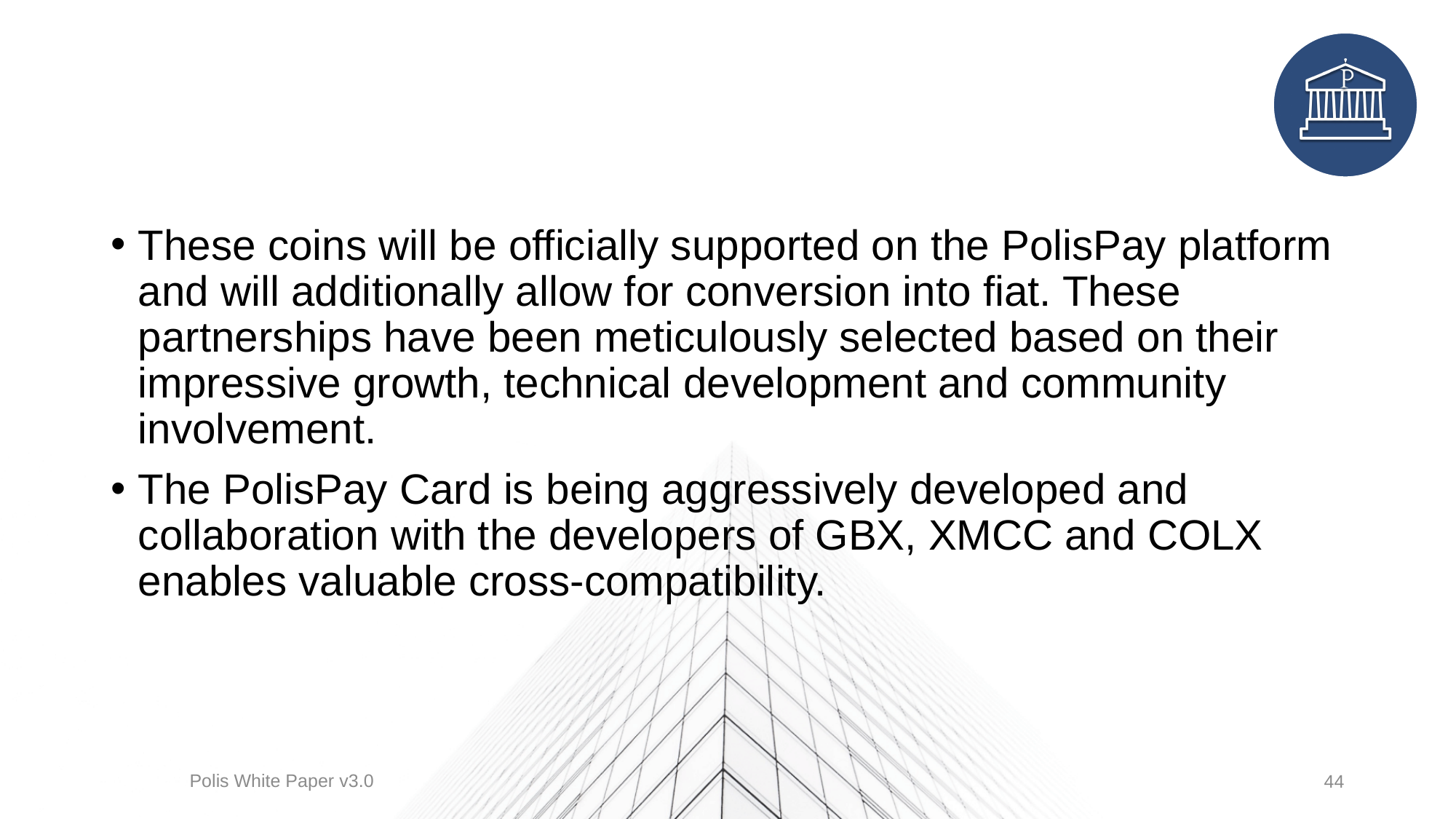

#
These coins will be officially supported on the PolisPay platform and will additionally allow for conversion into fiat. These partnerships have been meticulously selected based on their impressive growth, technical development and community involvement.
The PolisPay Card is being aggressively developed and collaboration with the developers of GBX, XMCC and COLX enables valuable cross-compatibility.
Polis White Paper v3.0
44